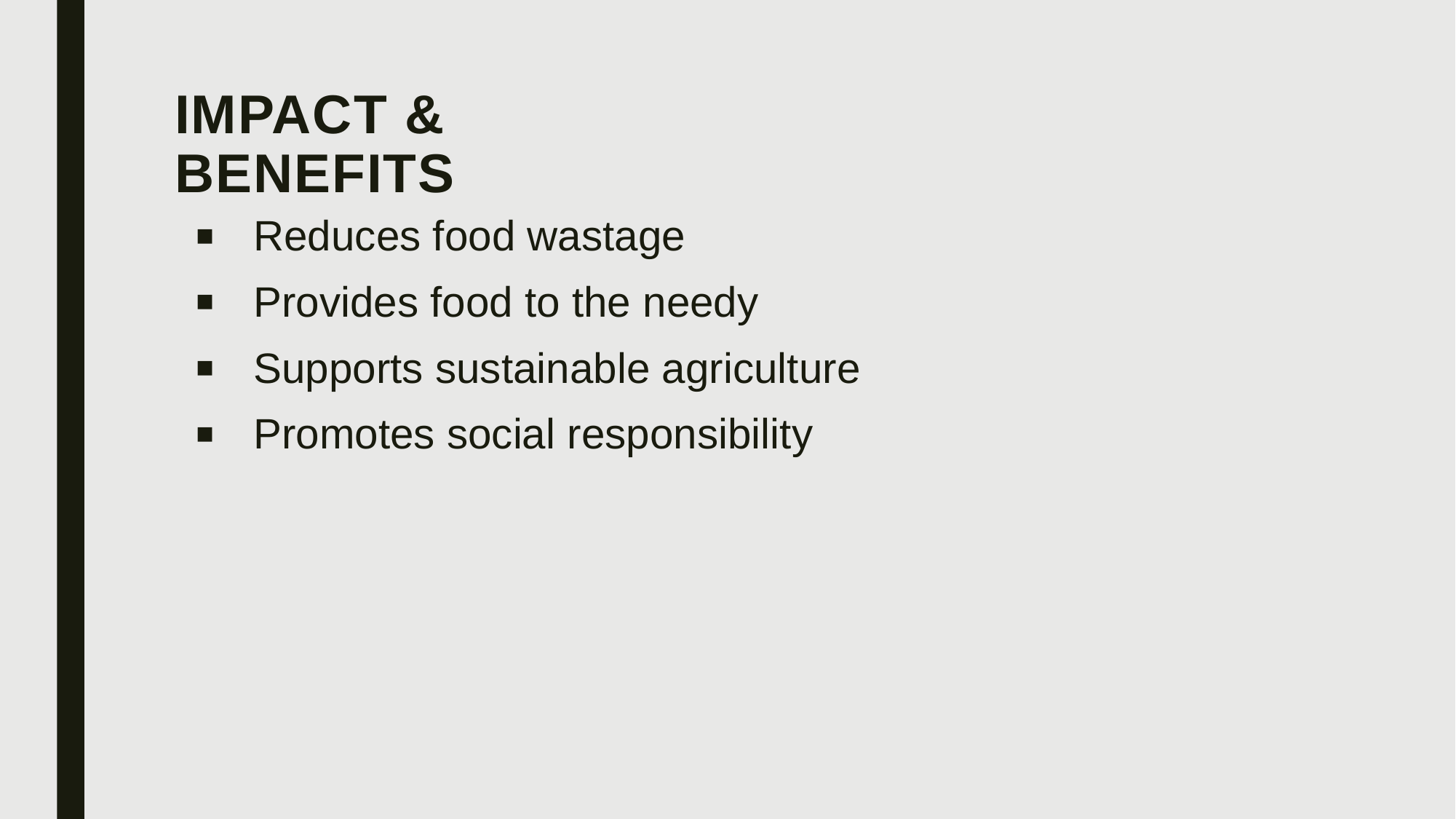

# Impact & Benefits
 Reduces food wastage
 Provides food to the needy
 Supports sustainable agriculture
 Promotes social responsibility